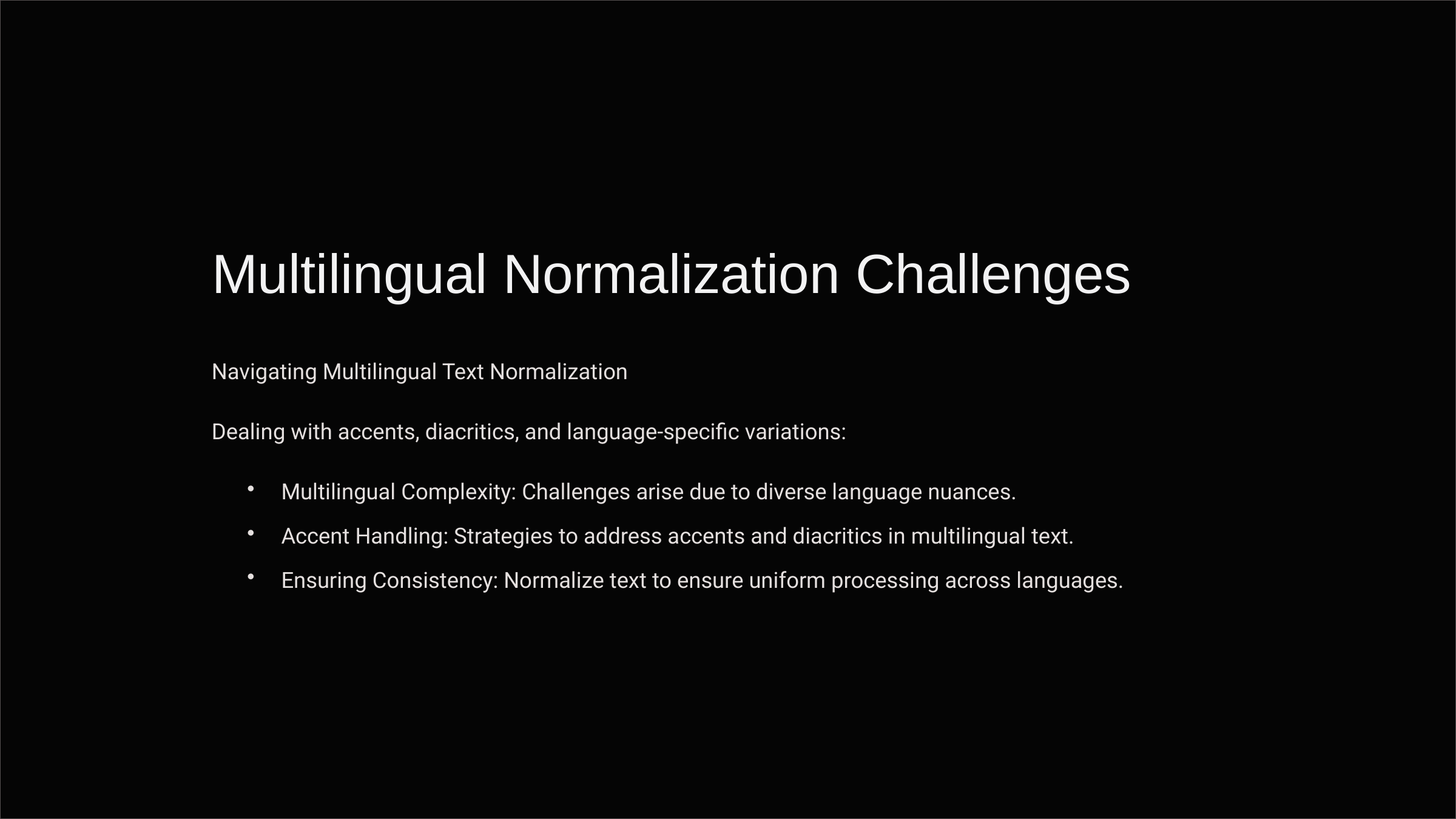

Multilingual Normalization Challenges
Navigating Multilingual Text Normalization
Dealing with accents, diacritics, and language-specific variations:
Multilingual Complexity: Challenges arise due to diverse language nuances.
Accent Handling: Strategies to address accents and diacritics in multilingual text.
Ensuring Consistency: Normalize text to ensure uniform processing across languages.